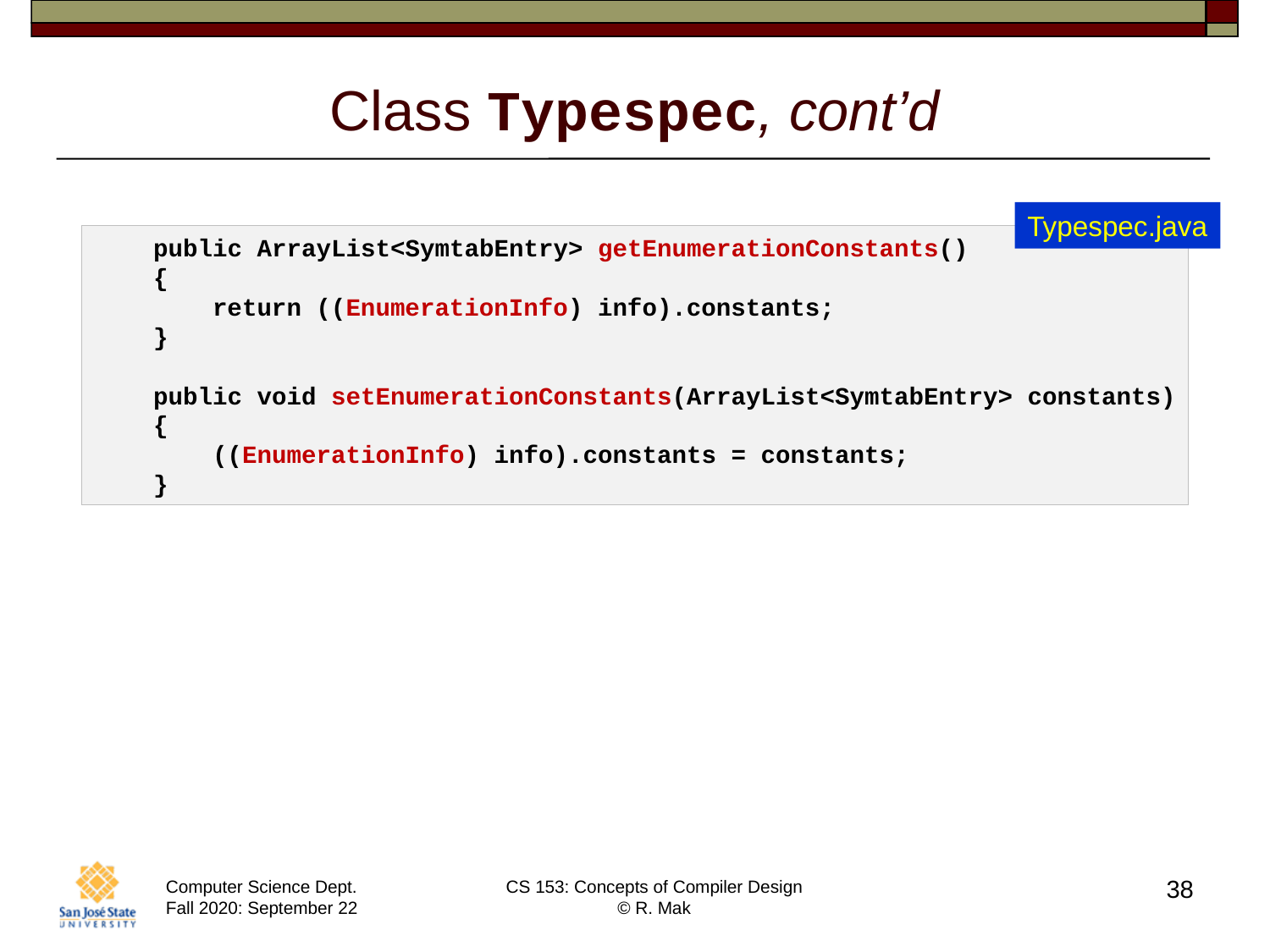

# Class Typespec, cont’d
Typespec.java
    public ArrayList<SymtabEntry> getEnumerationConstants()
    {
        return ((EnumerationInfo) info).constants;
    }
    public void setEnumerationConstants(ArrayList<SymtabEntry> constants)
    {
        ((EnumerationInfo) info).constants = constants;
    }
38